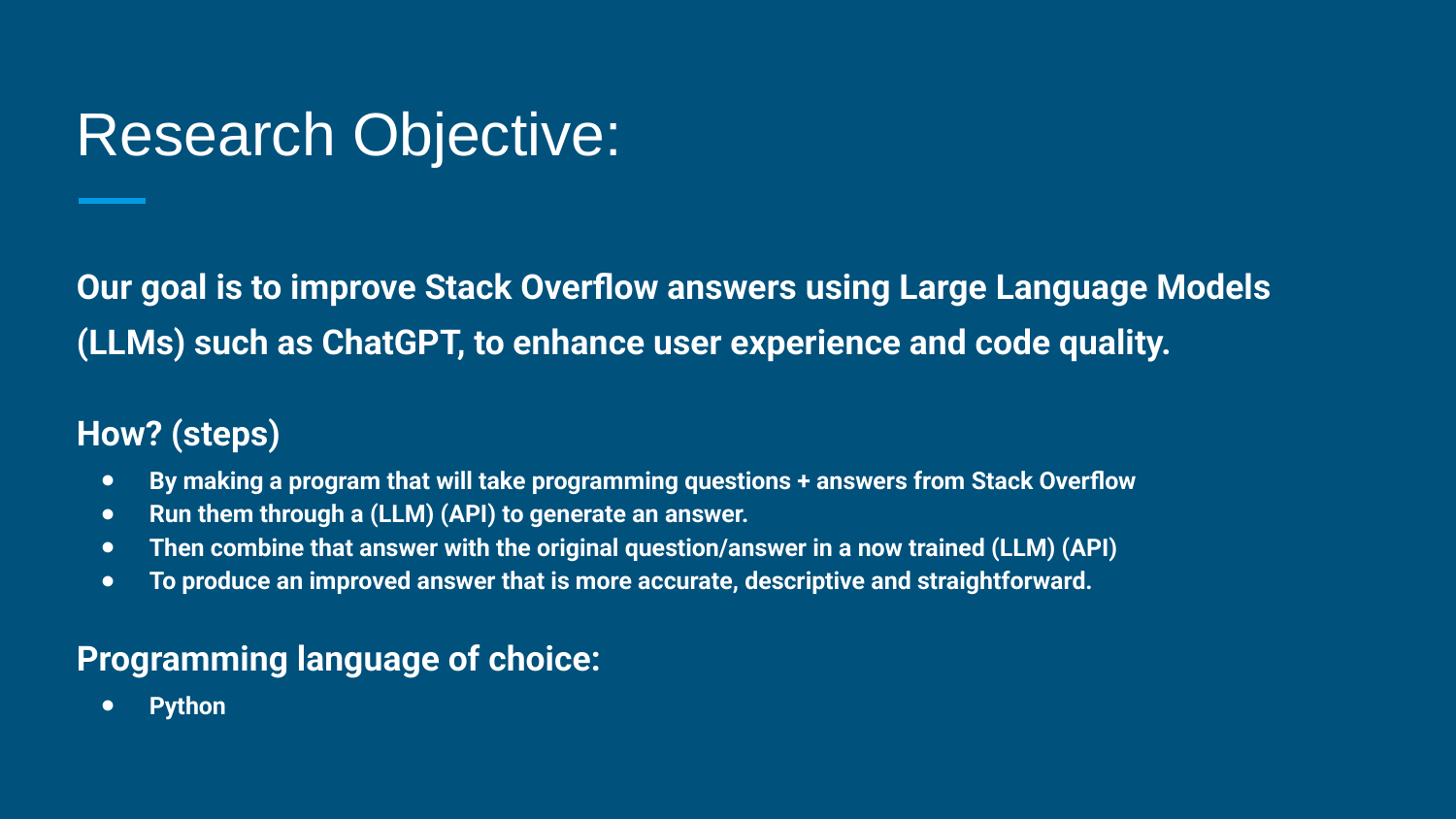

# Research Objective:
Our goal is to improve Stack Overflow answers using Large Language Models (LLMs) such as ChatGPT, to enhance user experience and code quality.
How? (steps)
By making a program that will take programming questions + answers from Stack Overflow
Run them through a (LLM) (API) to generate an answer.
Then combine that answer with the original question/answer in a now trained (LLM) (API)
To produce an improved answer that is more accurate, descriptive and straightforward.
Programming language of choice:
Python